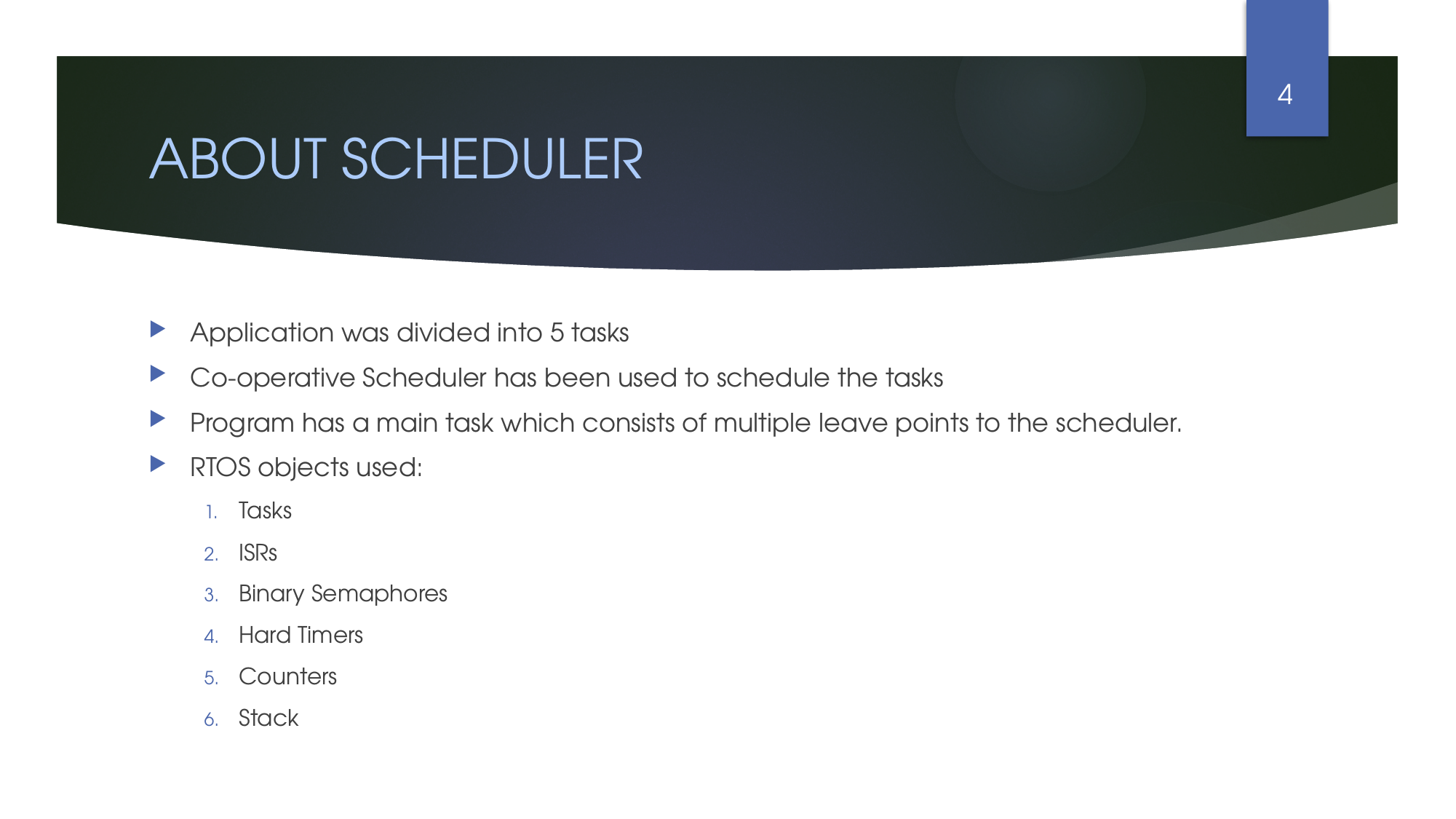

4
# ABOUT SCHEDULER
Application was divided into 5 tasks
Co-operative Scheduler has been used to schedule the tasks
Program has a main task which consists of multiple leave points to the scheduler.
RTOS objects used:
Tasks
ISRs
Binary Semaphores
Hard Timers
Counters
Stack